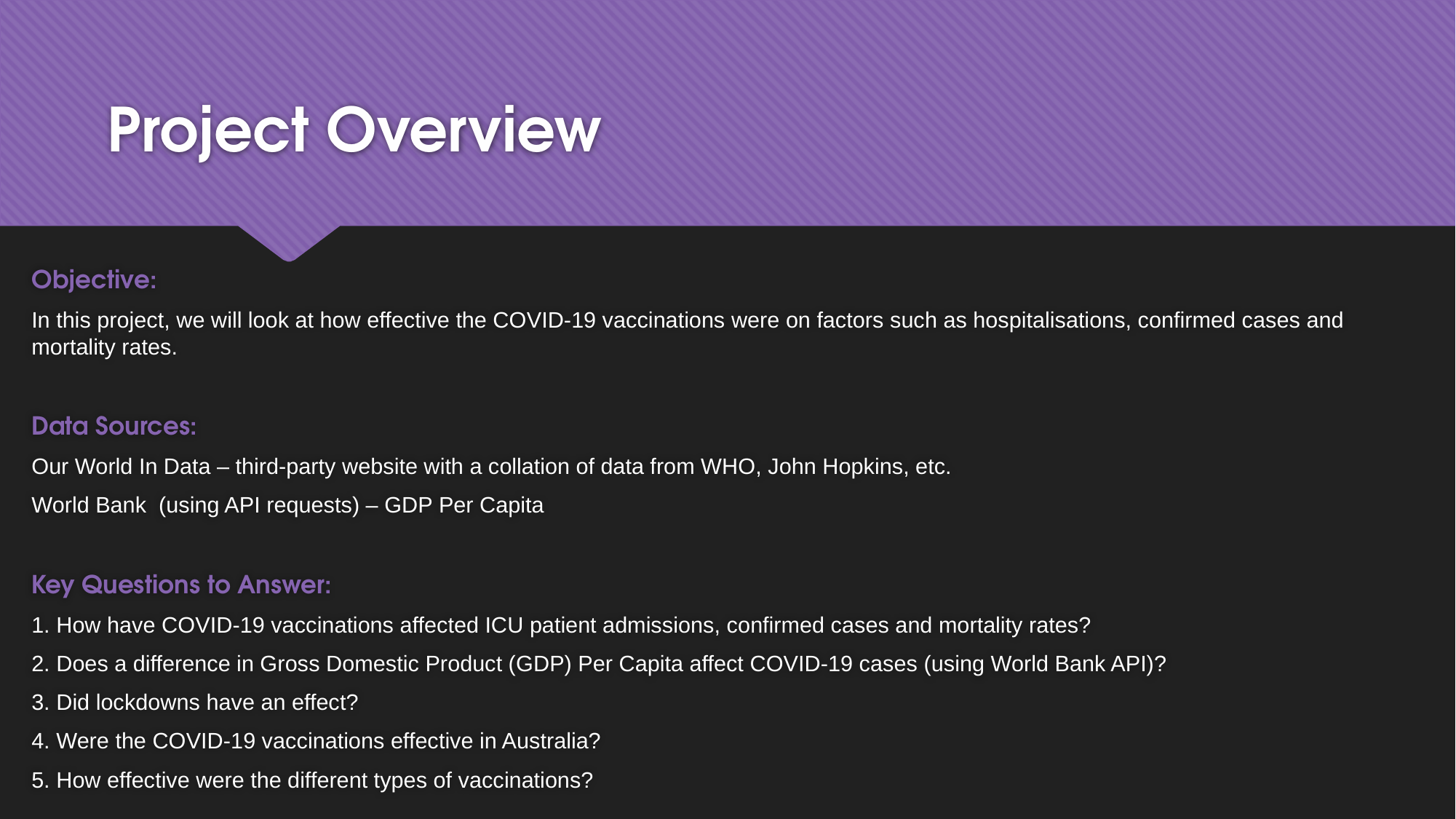

# Project Overview
Objective:
In this project, we will look at how effective the COVID-19 vaccinations were on factors such as hospitalisations, confirmed cases and mortality rates.

Data Sources:
Our World In Data – third-party website with a collation of data from WHO, John Hopkins, etc.
World Bank  (using API requests) – GDP Per Capita

Key Questions to Answer:
1. How have COVID-19 vaccinations affected ICU patient admissions, confirmed cases and mortality rates?
2. Does a difference in Gross Domestic Product (GDP) Per Capita affect COVID-19 cases (using World Bank API)?
3. Did lockdowns have an effect?
4. Were the COVID-19 vaccinations effective in Australia?
5. How effective were the different types of vaccinations?